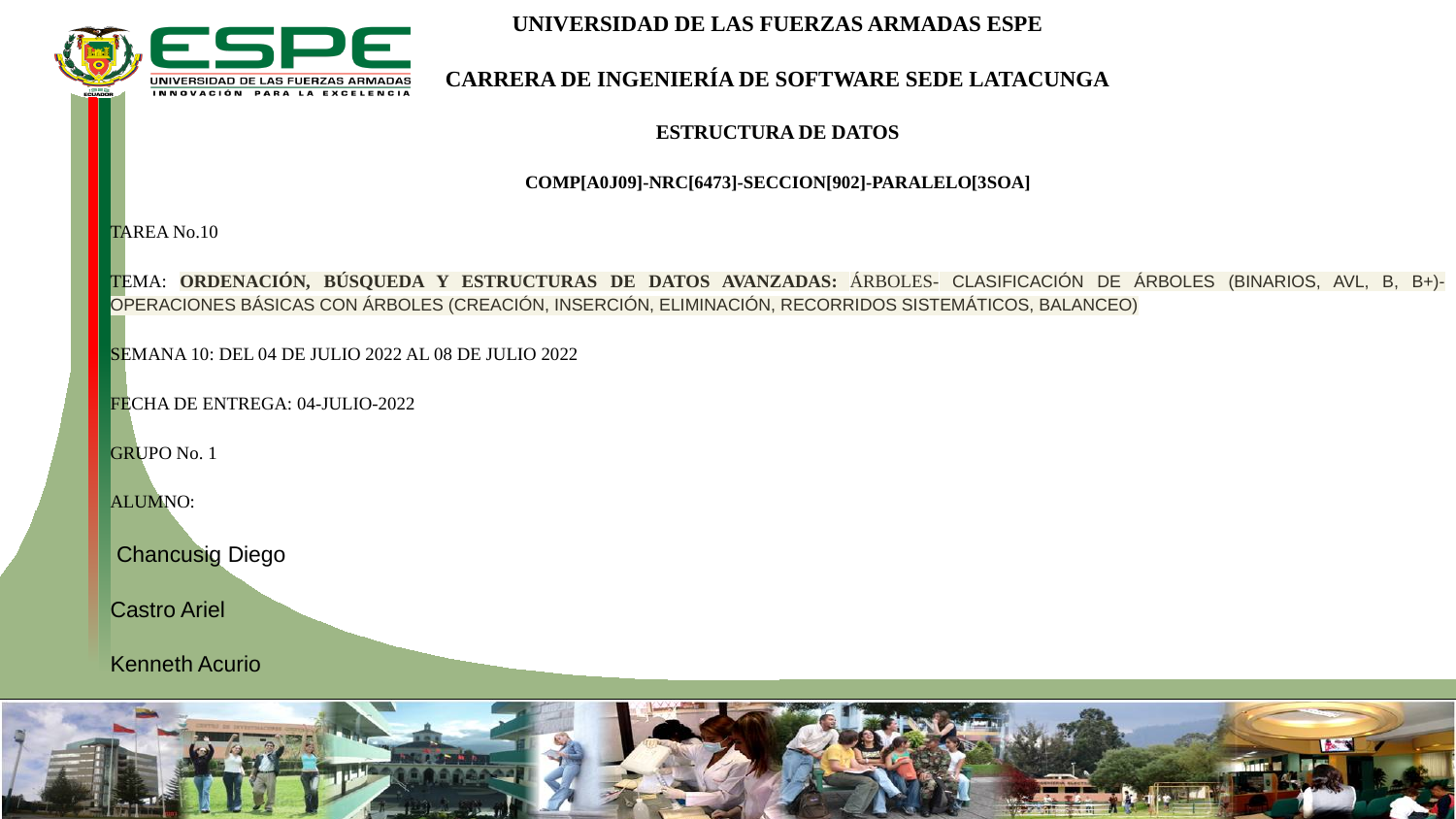

UNIVERSIDAD DE LAS FUERZAS ARMADAS ESPE
CARRERA DE INGENIERÍA DE SOFTWARE SEDE LATACUNGA
ESTRUCTURA DE DATOS
COMP[A0J09]-NRC[6473]-SECCION[902]-PARALELO[3SOA]
TAREA No.10
TEMA: ORDENACIÓN, BÚSQUEDA Y ESTRUCTURAS DE DATOS AVANZADAS: ÁRBOLES- CLASIFICACIÓN DE ÁRBOLES (BINARIOS, AVL, B, B+)- OPERACIONES BÁSICAS CON ÁRBOLES (CREACIÓN, INSERCIÓN, ELIMINACIÓN, RECORRIDOS SISTEMÁTICOS, BALANCEO)
SEMANA 10: DEL 04 DE JULIO 2022 AL 08 DE JULIO 2022
FECHA DE ENTREGA: 04-JULIO-2022
GRUPO No. 1
ALUMNO:
 Chancusig Diego
Castro Ariel
Kenneth Acurio